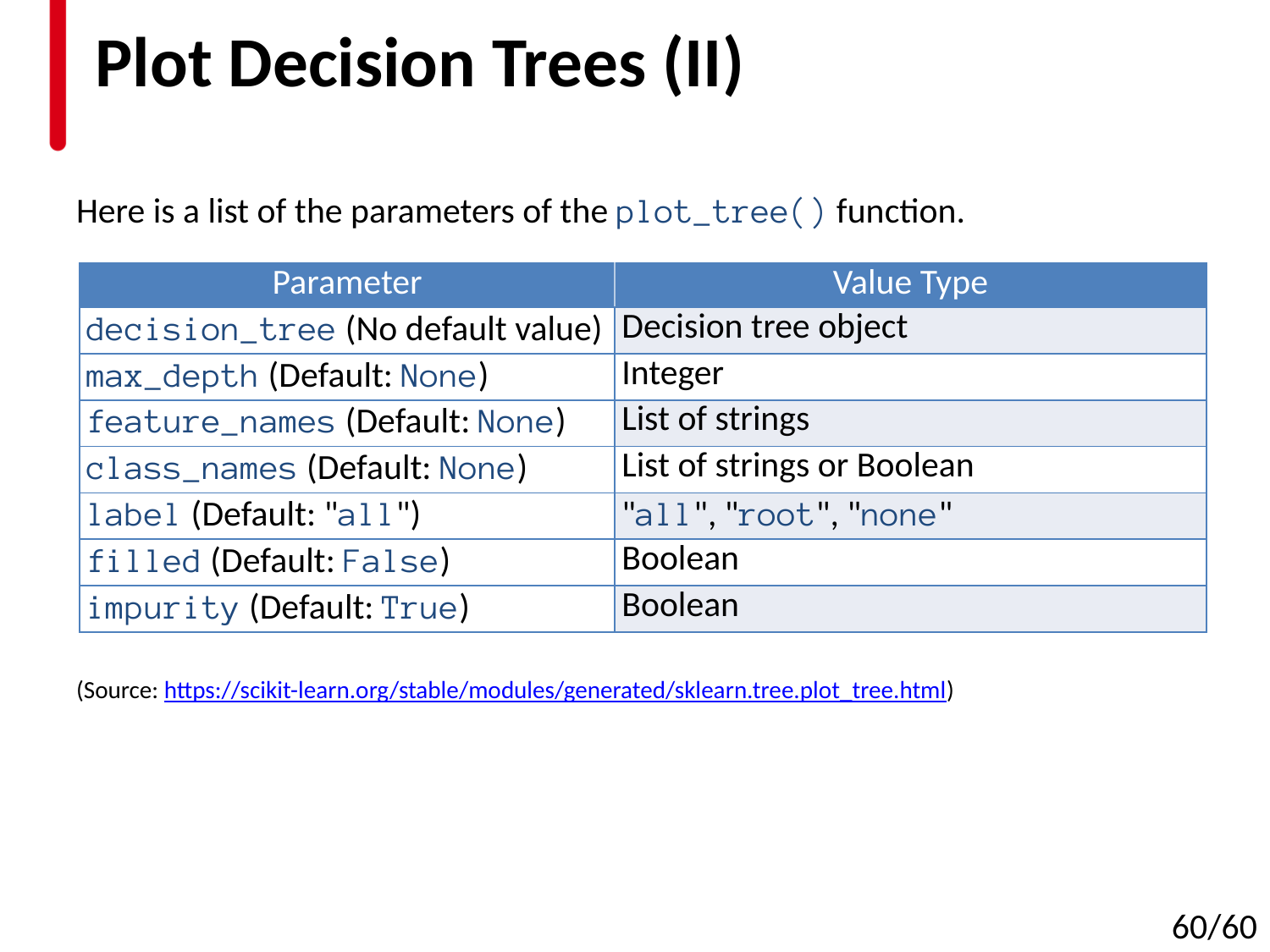

# Plot Decision Trees (II)
Here is a list of the parameters of the plot_tree() function.

(Source: https://scikit-learn.org/stable/modules/generated/sklearn.tree.plot_tree.html)

| Parameter | Value Type |
| --- | --- |
| decision\_tree (No default value) | Decision tree object |
| max\_depth (Default: None) | Integer |
| feature\_names (Default: None) | List of strings |
| class\_names (Default: None) | List of strings or Boolean |
| label (Default: "all") | "all", "root", "none" |
| filled (Default: False) | Boolean |
| impurity (Default: True) | Boolean |